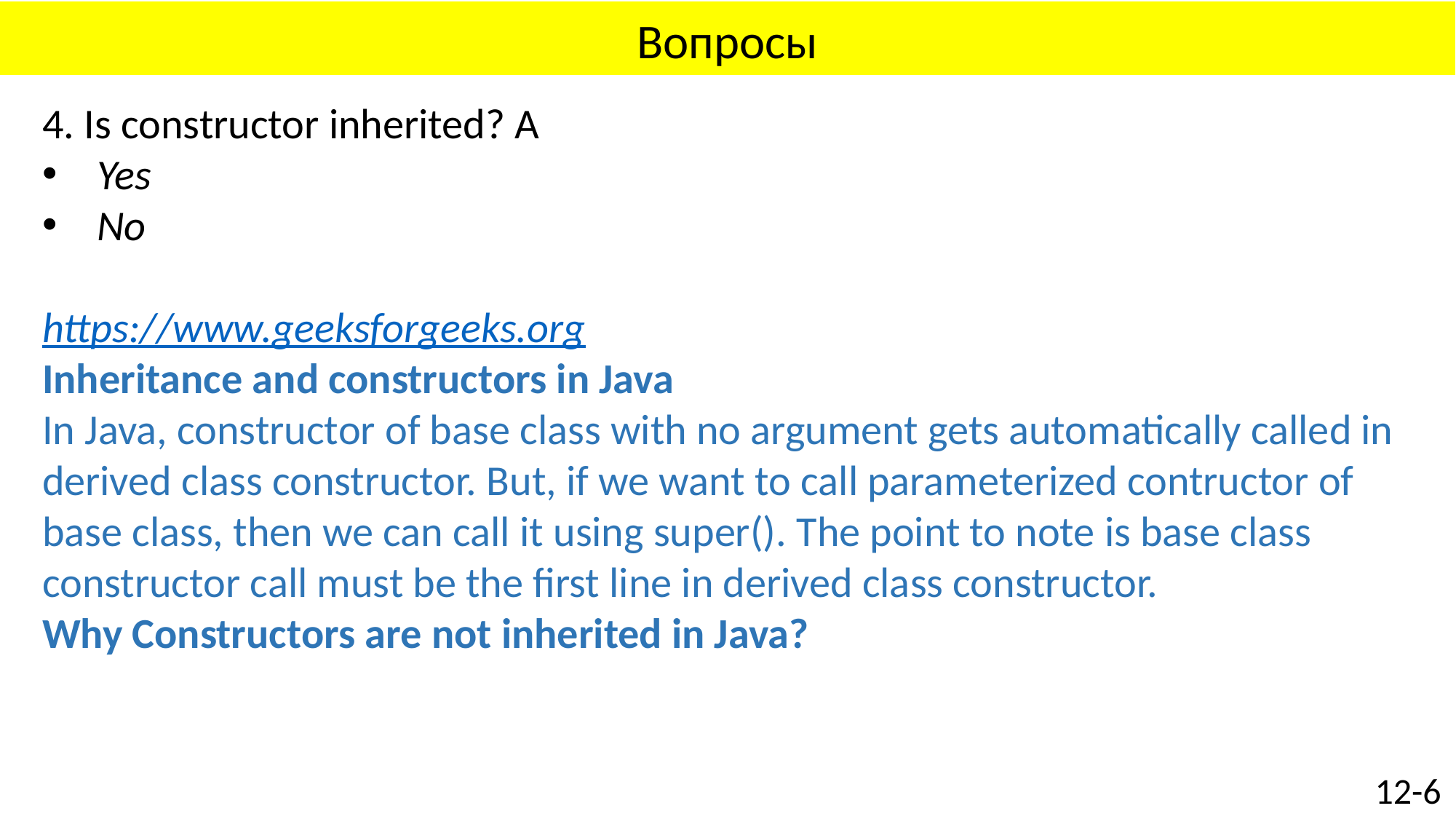

# Вопросы
4. Is constructor inherited? A
Yes
No

https://www.geeksforgeeks.org
Inheritance and constructors in Java
In Java, constructor of base class with no argument gets automatically called in derived class constructor. But, if we want to call parameterized contructor of base class, then we can call it using super(). The point to note is base class constructor call must be the first line in derived class constructor.
Why Constructors are not inherited in Java?

12-6